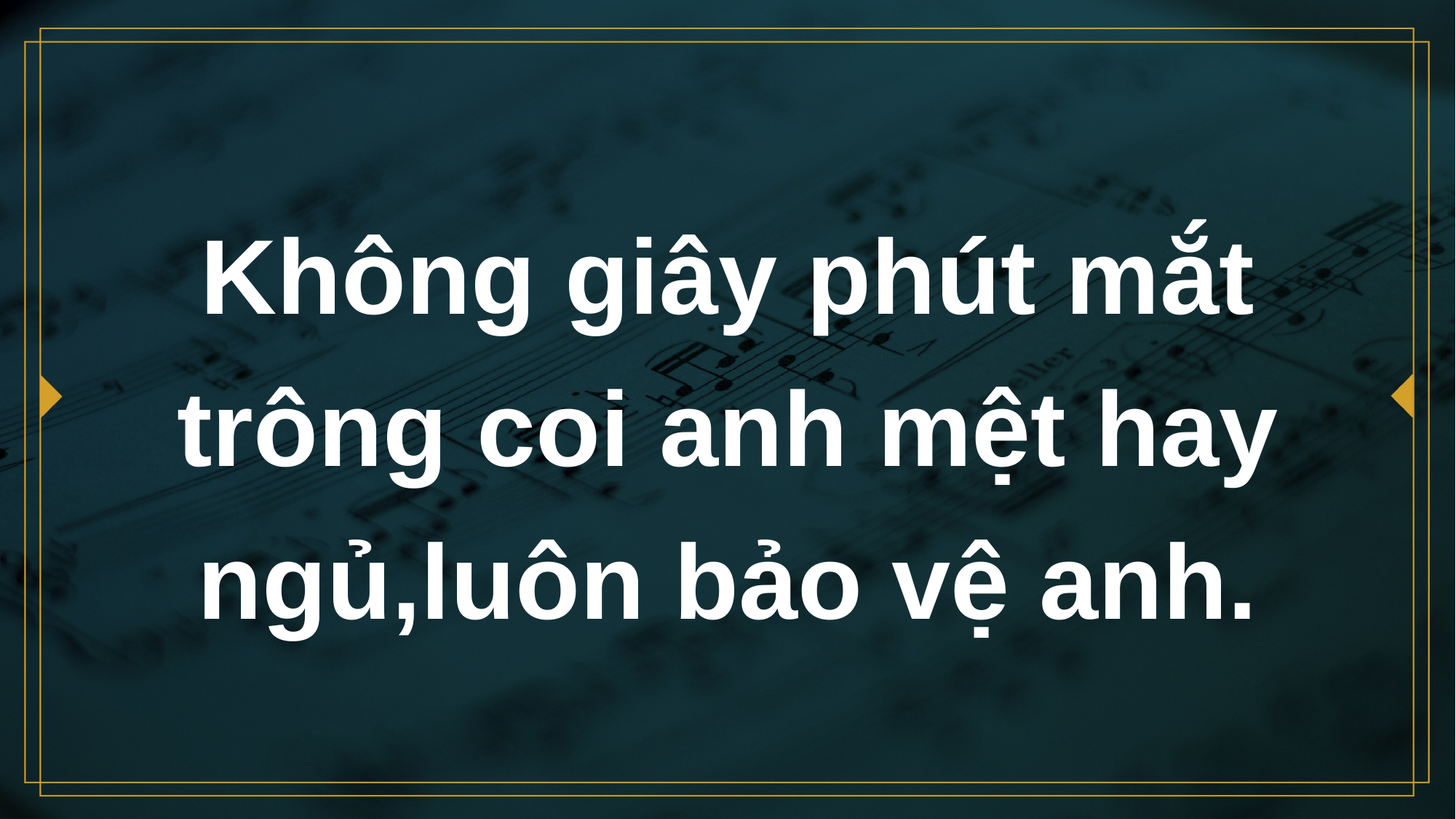

# Không giây phút mắt trông coi anh mệt hay ngủ,luôn bảo vệ anh.